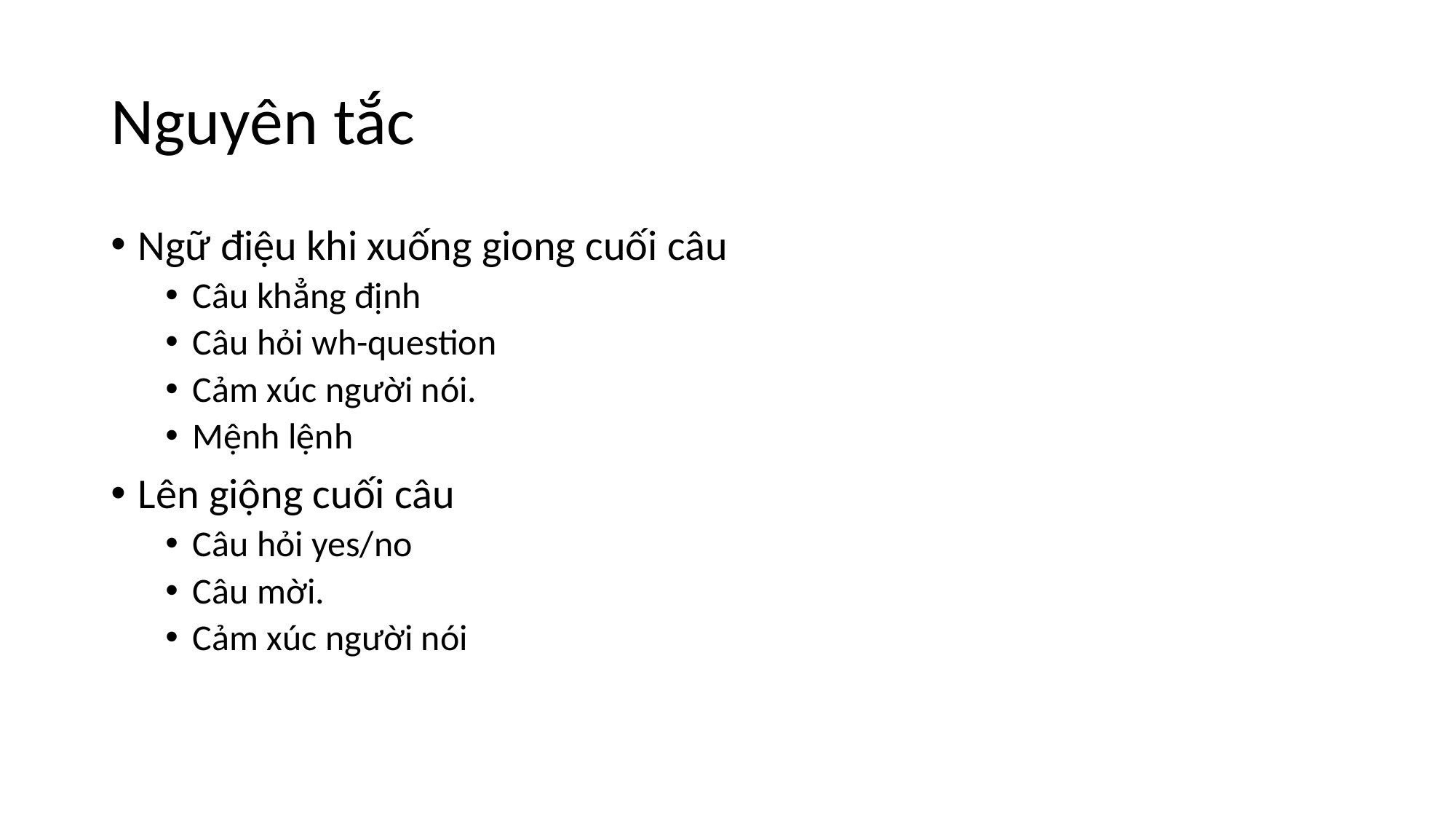

# Nguyên tắc
Ngữ điệu khi xuống giong cuối câu
Câu khẳng định
Câu hỏi wh-question
Cảm xúc người nói.
Mệnh lệnh
Lên giộng cuối câu
Câu hỏi yes/no
Câu mời.
Cảm xúc người nói